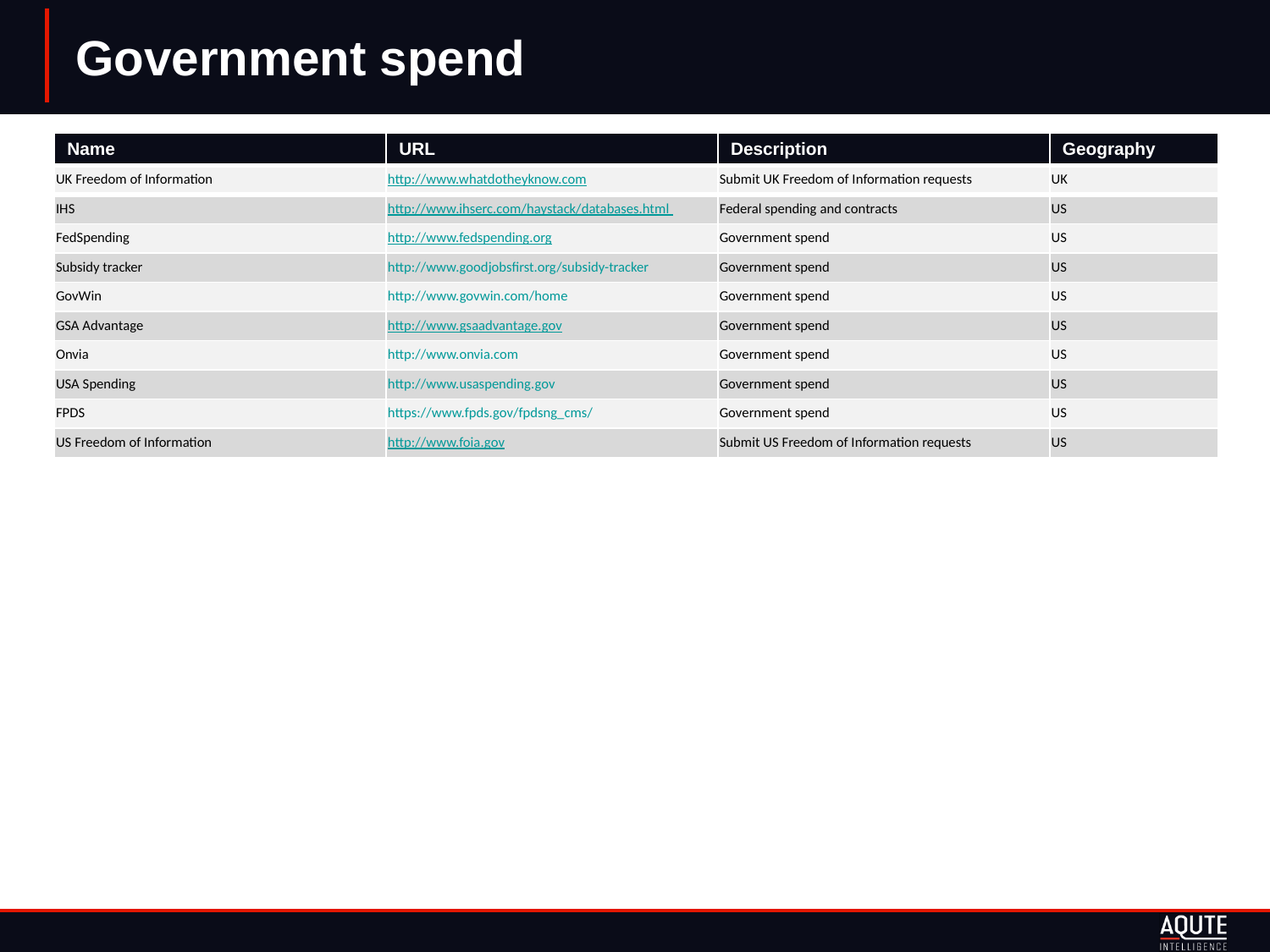

# Government spend
| Name | URL | Description | Geography |
| --- | --- | --- | --- |
| UK Freedom of Information | http://www.whatdotheyknow.com | Submit UK Freedom of Information requests | UK |
| IHS | http://www.ihserc.com/haystack/databases.html | Federal spending and contracts | US |
| FedSpending | http://www.fedspending.org | Government spend | US |
| Subsidy tracker | http://www.goodjobsfirst.org/subsidy-tracker | Government spend | US |
| GovWin | http://www.govwin.com/home | Government spend | US |
| GSA Advantage | http://www.gsaadvantage.gov | Government spend | US |
| Onvia | http://www.onvia.com | Government spend | US |
| USA Spending | http://www.usaspending.gov | Government spend | US |
| FPDS | https://www.fpds.gov/fpdsng\_cms/ | Government spend | US |
| US Freedom of Information | http://www.foia.gov | Submit US Freedom of Information requests | US |